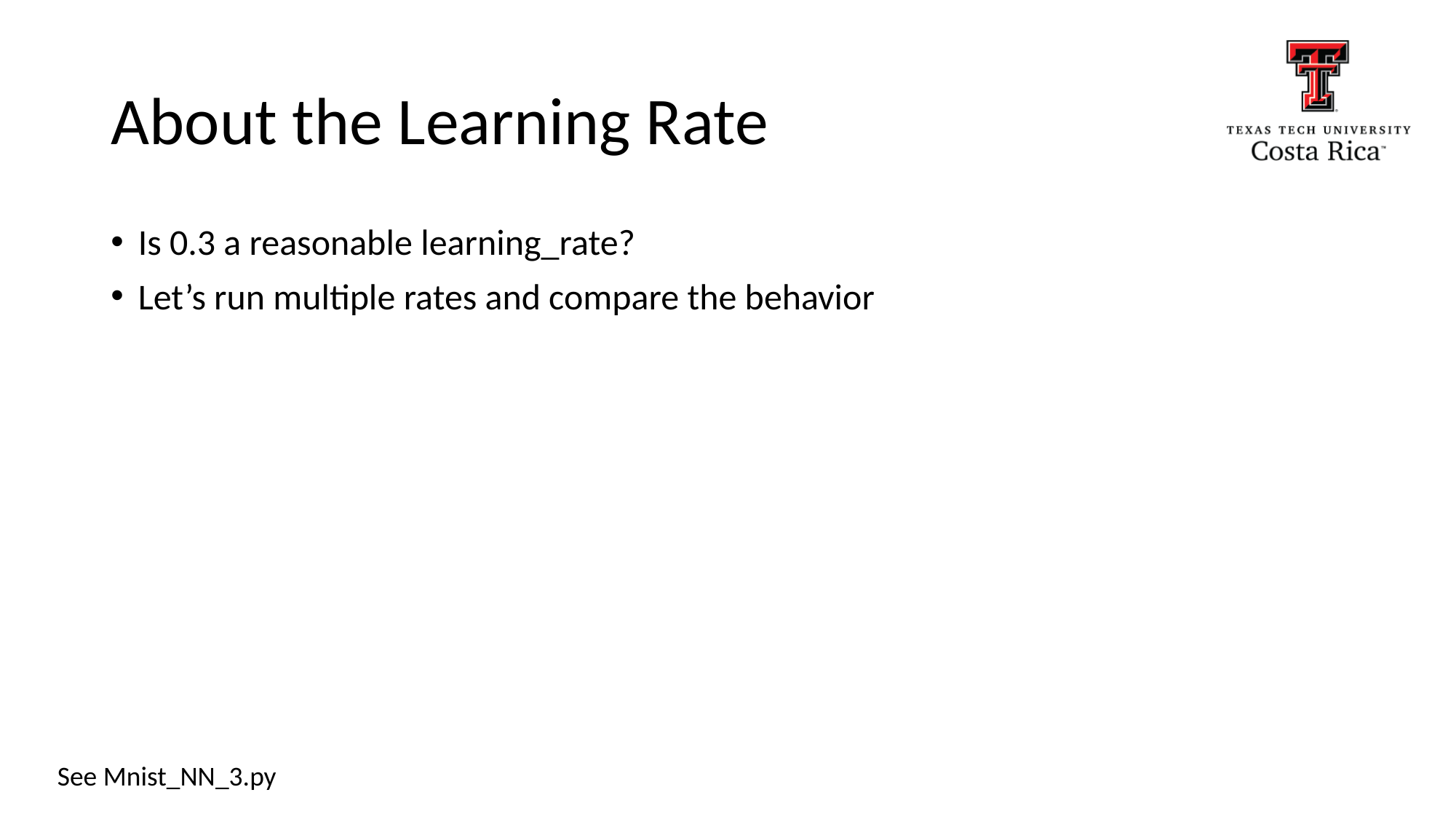

# About the Learning Rate
Is 0.3 a reasonable learning_rate?
Let’s run multiple rates and compare the behavior

See Mnist_NN_3.py